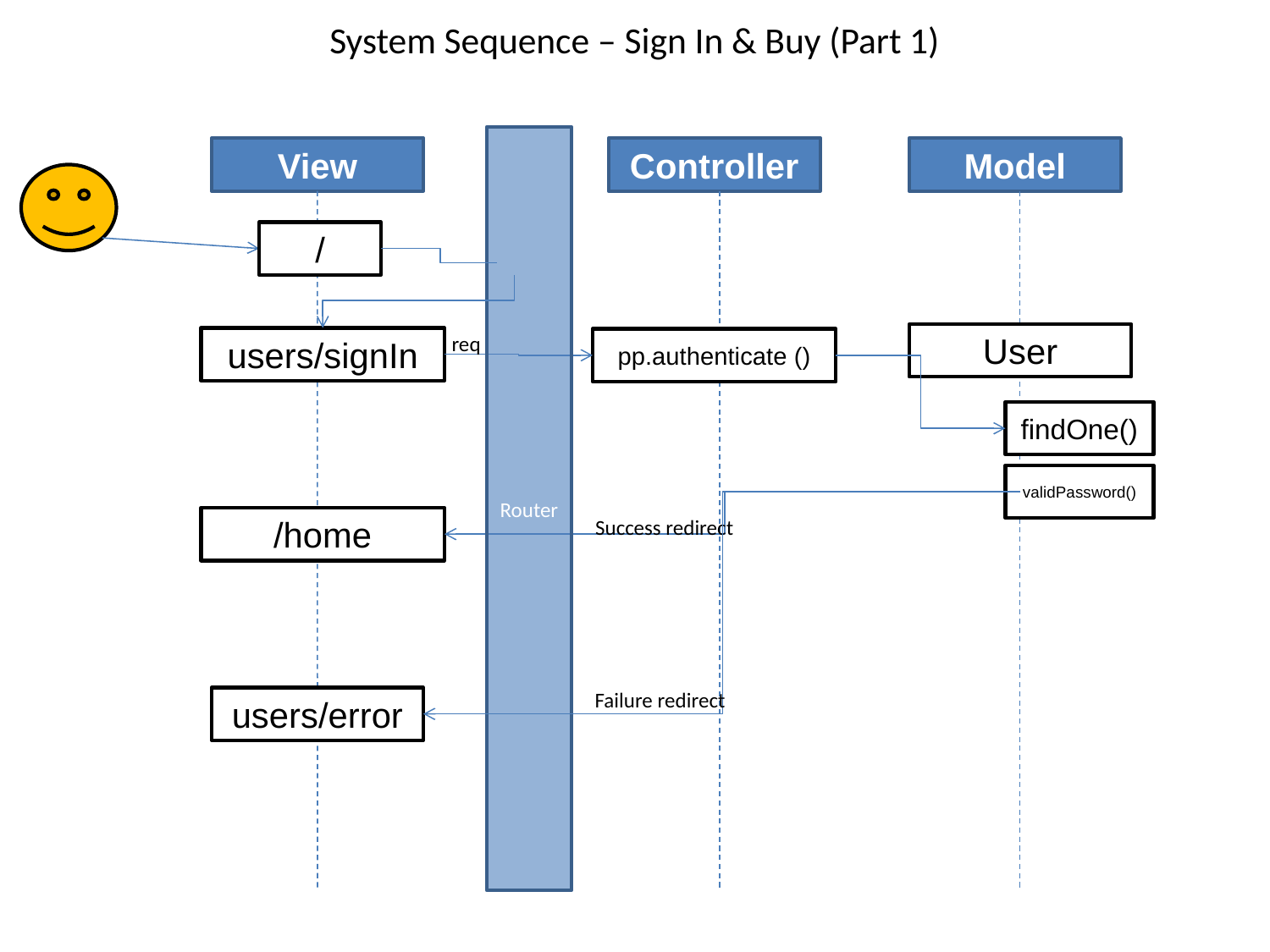

# System Sequence – Sign In & Buy (Part 1)
Router
View
Controller
Model

/

req
User
users/signIn
pp.authenticate ()
findOne()
validPassword()
/home
Success redirect
Failure redirect
users/error